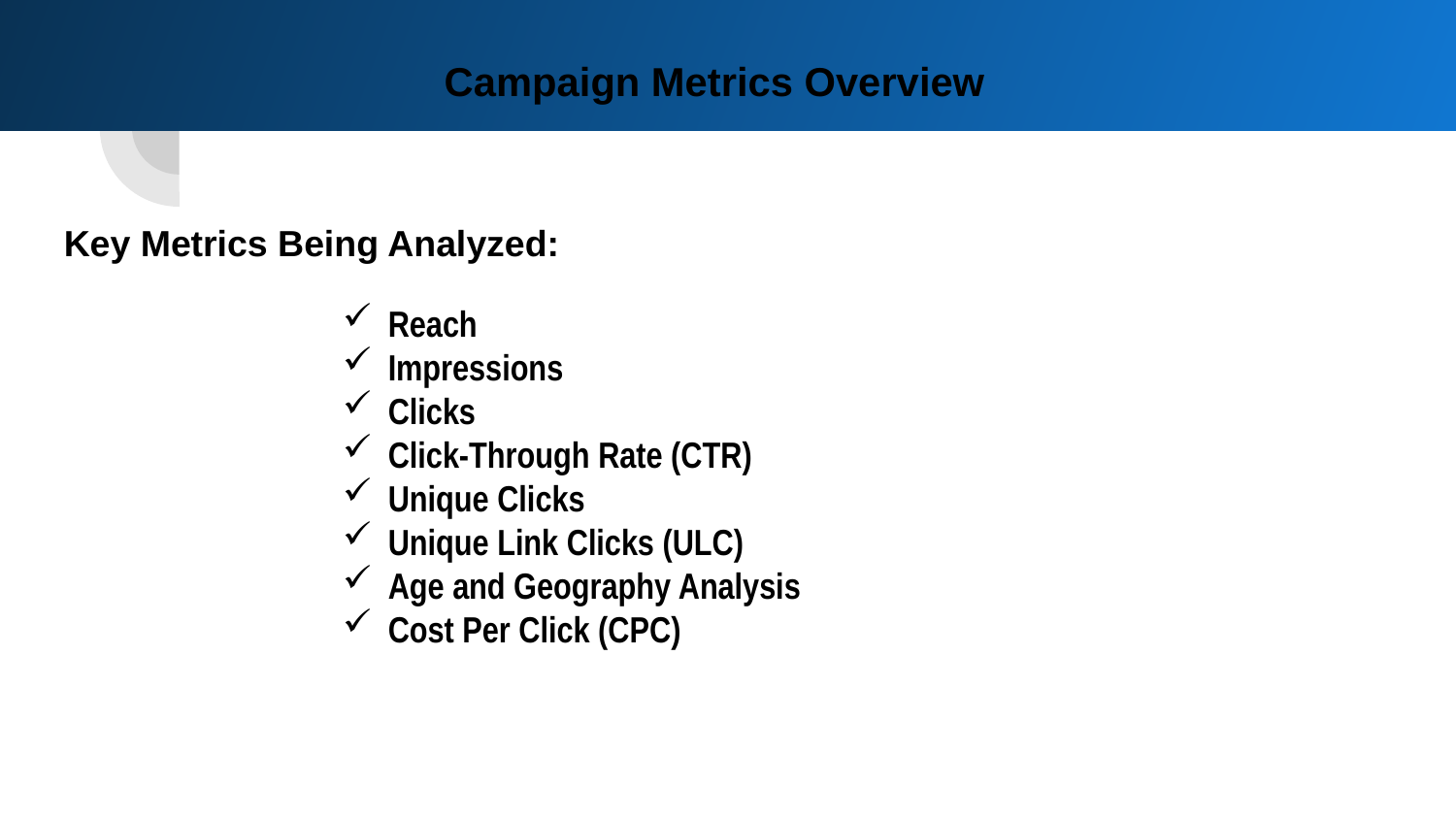

Campaign Metrics Overview
Key Metrics Being Analyzed:

Reach
Impressions
Clicks
Click-Through Rate (CTR)
Unique Clicks
Unique Link Clicks (ULC)
Age and Geography Analysis
Cost Per Click (CPC)